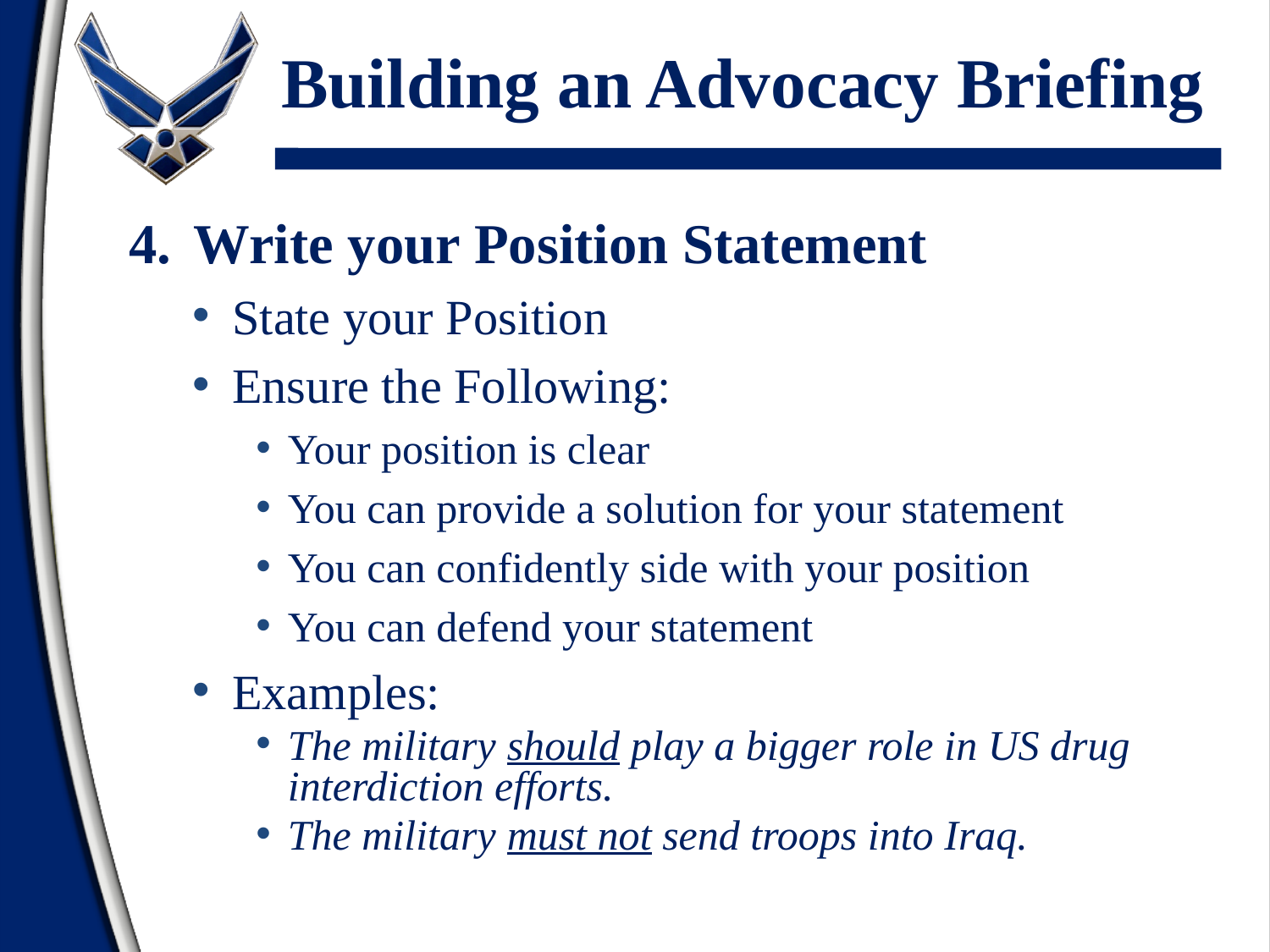

# Building an Advocacy Briefing
4. 	Write your Position Statement
State your Position
Ensure the Following:
Your position is clear
You can provide a solution for your statement
You can confidently side with your position
You can defend your statement
Examples:
The military should play a bigger role in US drug interdiction efforts.
The military must not send troops into Iraq.